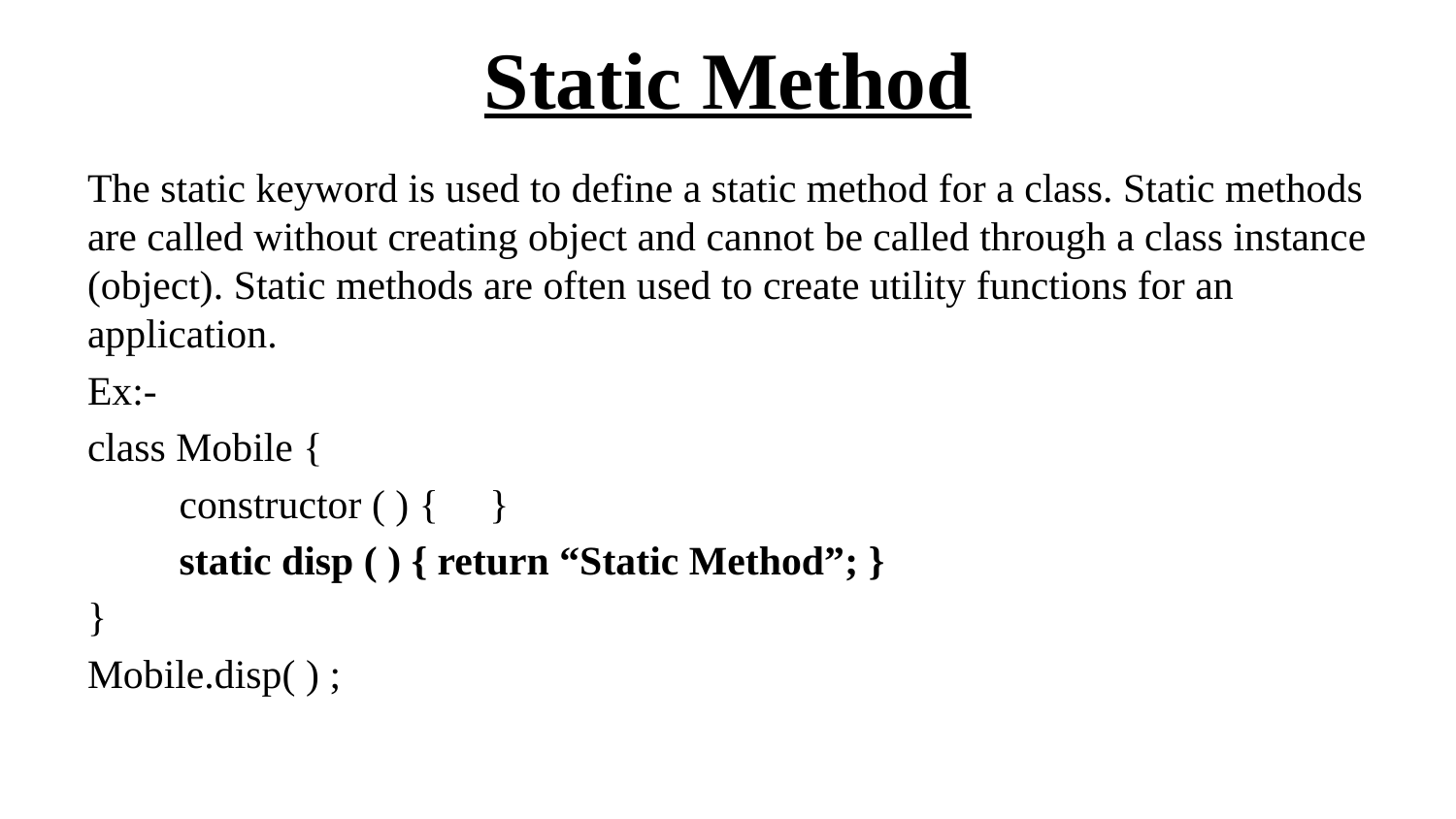

# Static Method
The static keyword is used to define a static method for a class. Static methods are called without creating object and cannot be called through a class instance (object). Static methods are often used to create utility functions for an application.
Ex:-
class Mobile {
         constructor ( ) {     }
         static disp ( ) { return “Static Method”; }
}
Mobile.disp( ) ;